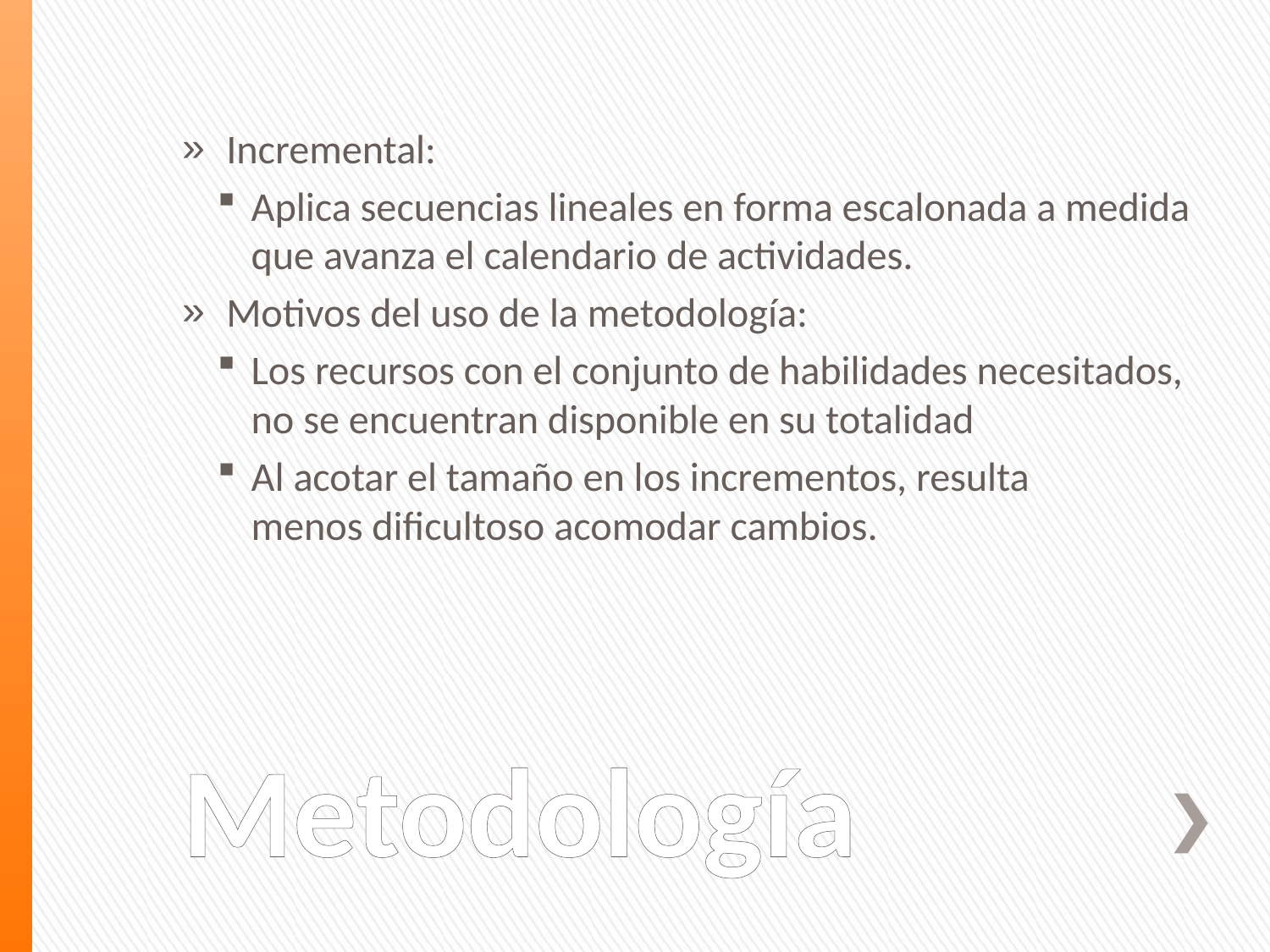

Incremental:
Aplica secuencias lineales en forma escalonada a medida que avanza el calendario de actividades.
Motivos del uso de la metodología:
Los recursos con el conjunto de habilidades necesitados, no se encuentran disponible en su totalidad
Al acotar el tamaño en los incrementos, resulta
menos dificultoso acomodar cambios.
# Metodología